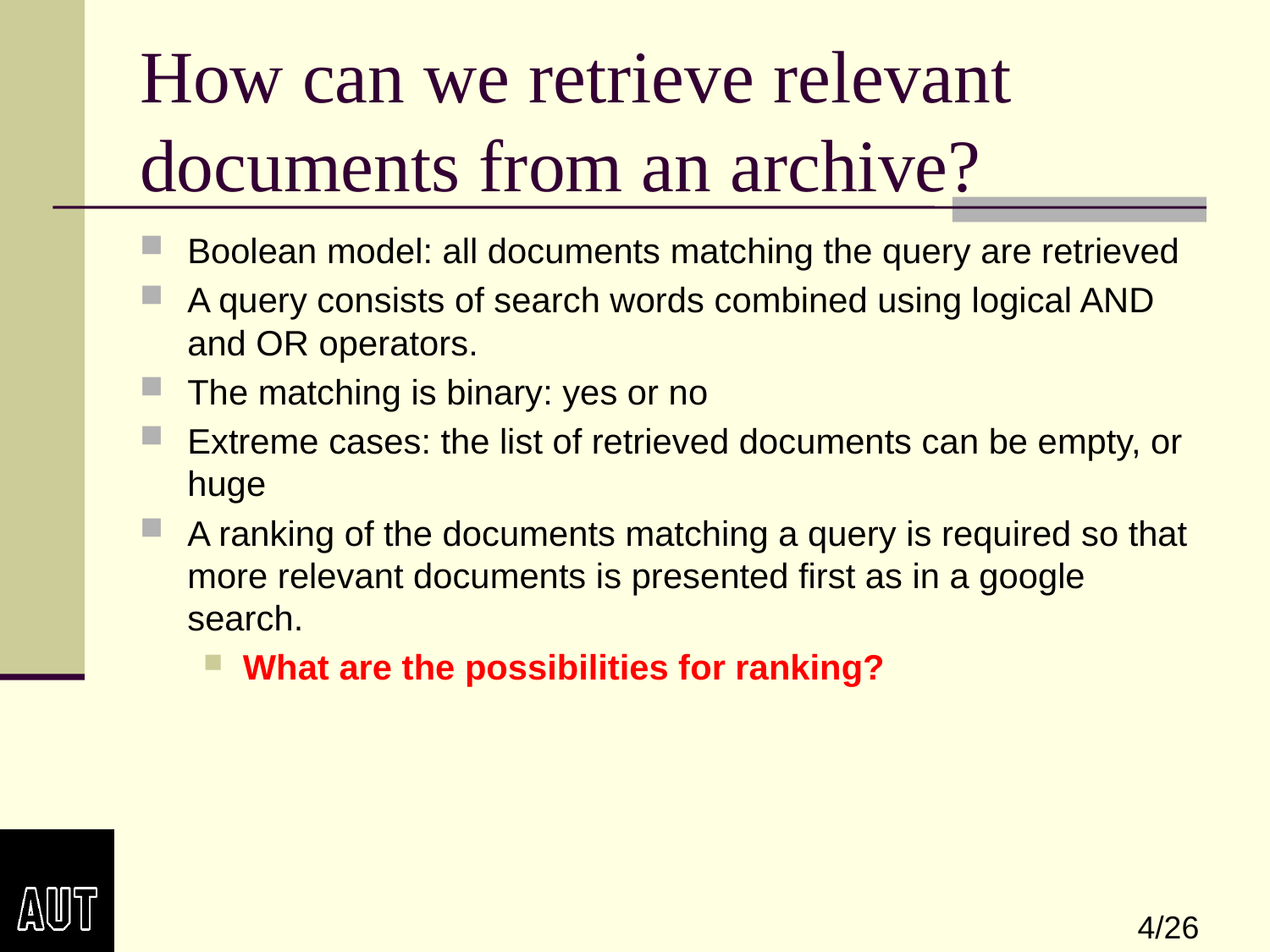

# How can we retrieve relevant documents from an archive?
Boolean model: all documents matching the query are retrieved
A query consists of search words combined using logical AND and OR operators.
The matching is binary: yes or no
Extreme cases: the list of retrieved documents can be empty, or huge
A ranking of the documents matching a query is required so that more relevant documents is presented first as in a google search.
What are the possibilities for ranking?